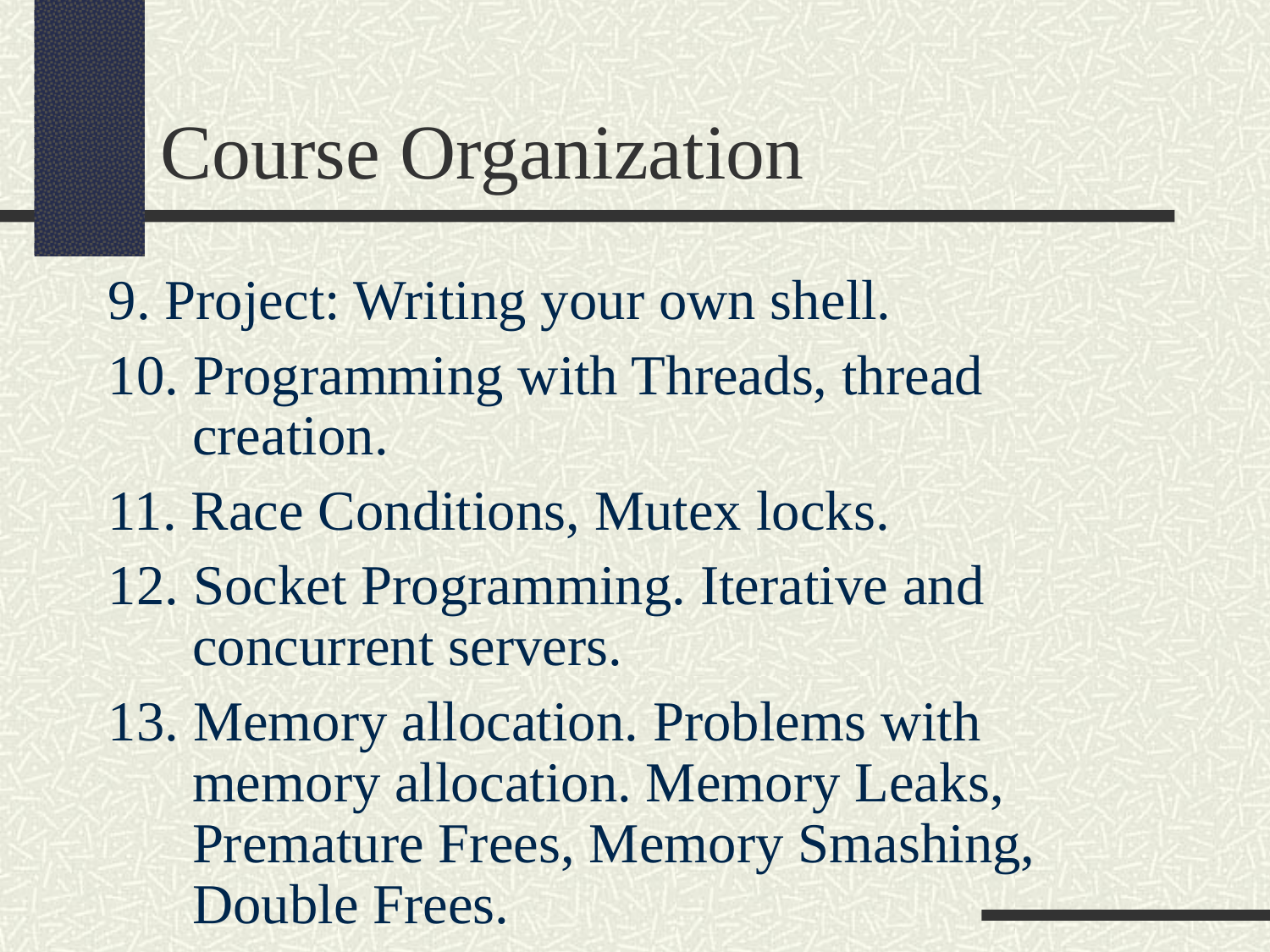

Course Organization
9. Project: Writing your own shell.
10. Programming with Threads, thread creation.
11. Race Conditions, Mutex locks.
12. Socket Programming. Iterative and concurrent servers.
13. Memory allocation. Problems with memory allocation. Memory Leaks, Premature Frees, Memory Smashing, Double Frees.